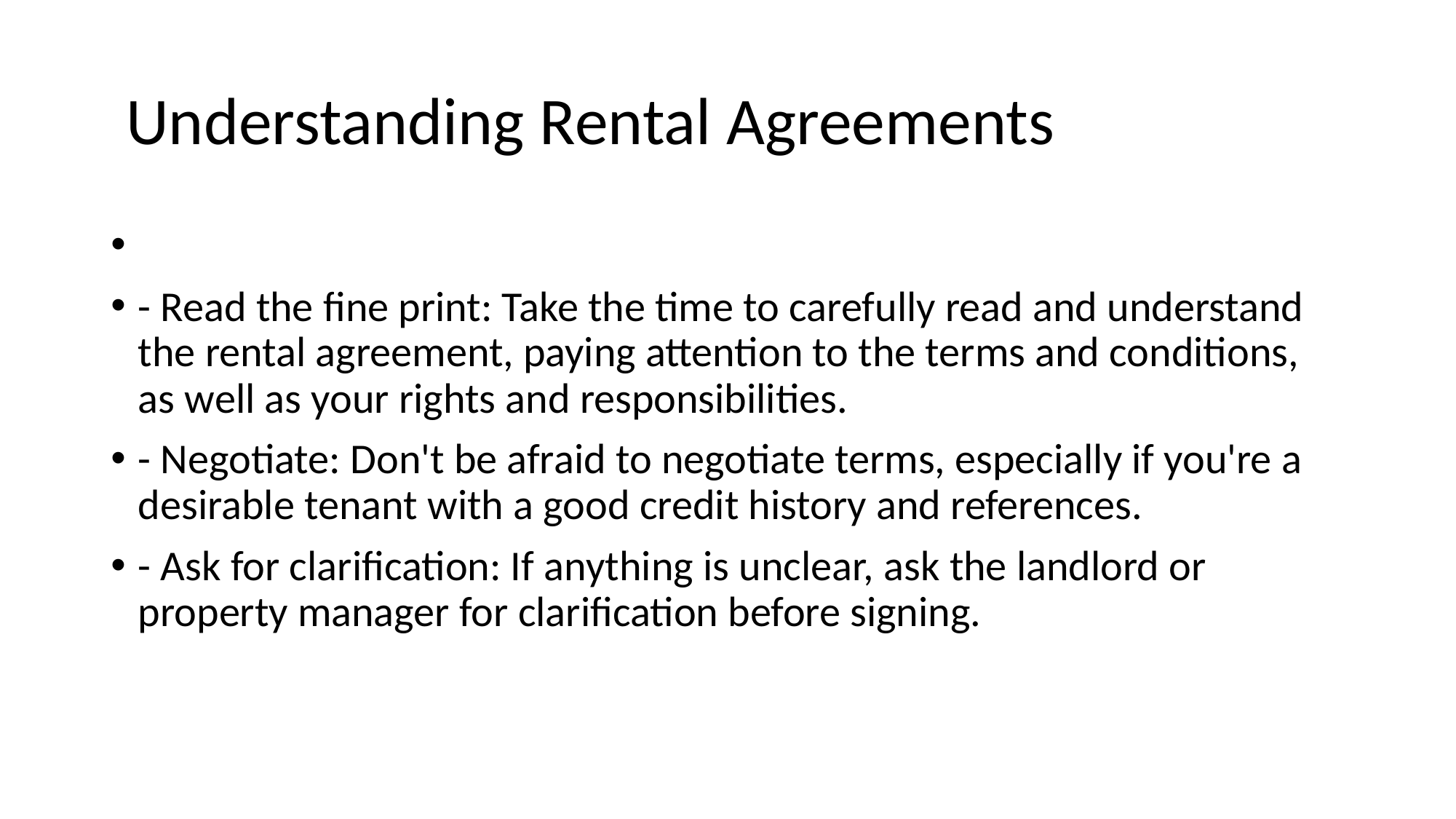

# Understanding Rental Agreements

- Read the fine print: Take the time to carefully read and understand the rental agreement, paying attention to the terms and conditions, as well as your rights and responsibilities.
- Negotiate: Don't be afraid to negotiate terms, especially if you're a desirable tenant with a good credit history and references.
- Ask for clarification: If anything is unclear, ask the landlord or property manager for clarification before signing.